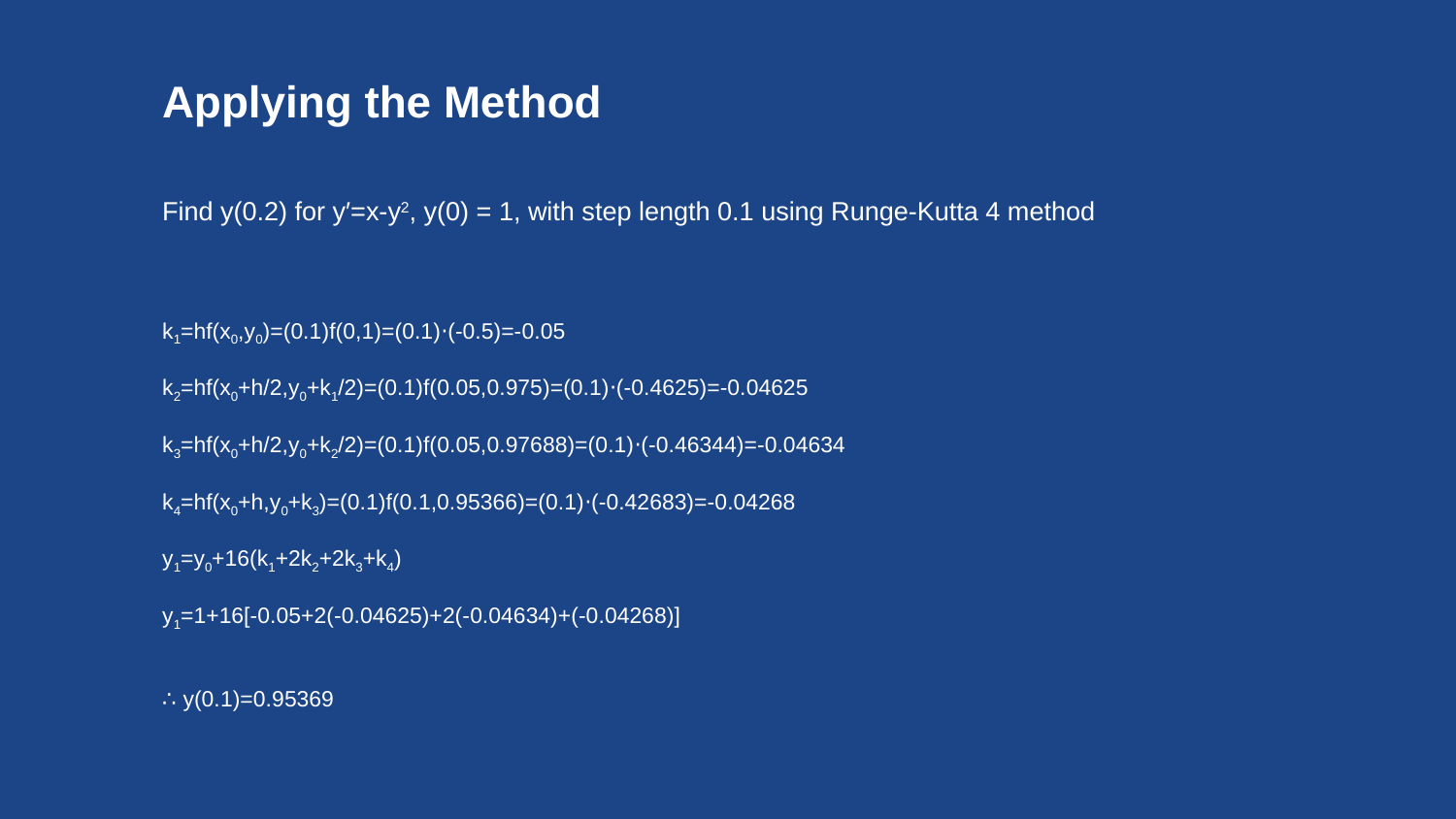

Applying the Method
Find y(0.2) for y′=x-y2, y(0) = 1, with step length 0.1 using Runge-Kutta 4 method
# k1=hf(x0,y0)=(0.1)f(0,1)=(0.1)⋅(-0.5)=-0.05

k2=hf(x0+h/2,y0+k1/2)=(0.1)f(0.05,0.975)=(0.1)⋅(-0.4625)=-0.04625

k3=hf(x0+h/2,y0+k2/2)=(0.1)f(0.05,0.97688)=(0.1)⋅(-0.46344)=-0.04634

k4=hf(x0+h,y0+k3)=(0.1)f(0.1,0.95366)=(0.1)⋅(-0.42683)=-0.04268

y1=y0+16(k1+2k2+2k3+k4)

y1=1+16[-0.05+2(-0.04625)+2(-0.04634)+(-0.04268)]

∴ y(0.1)=0.95369